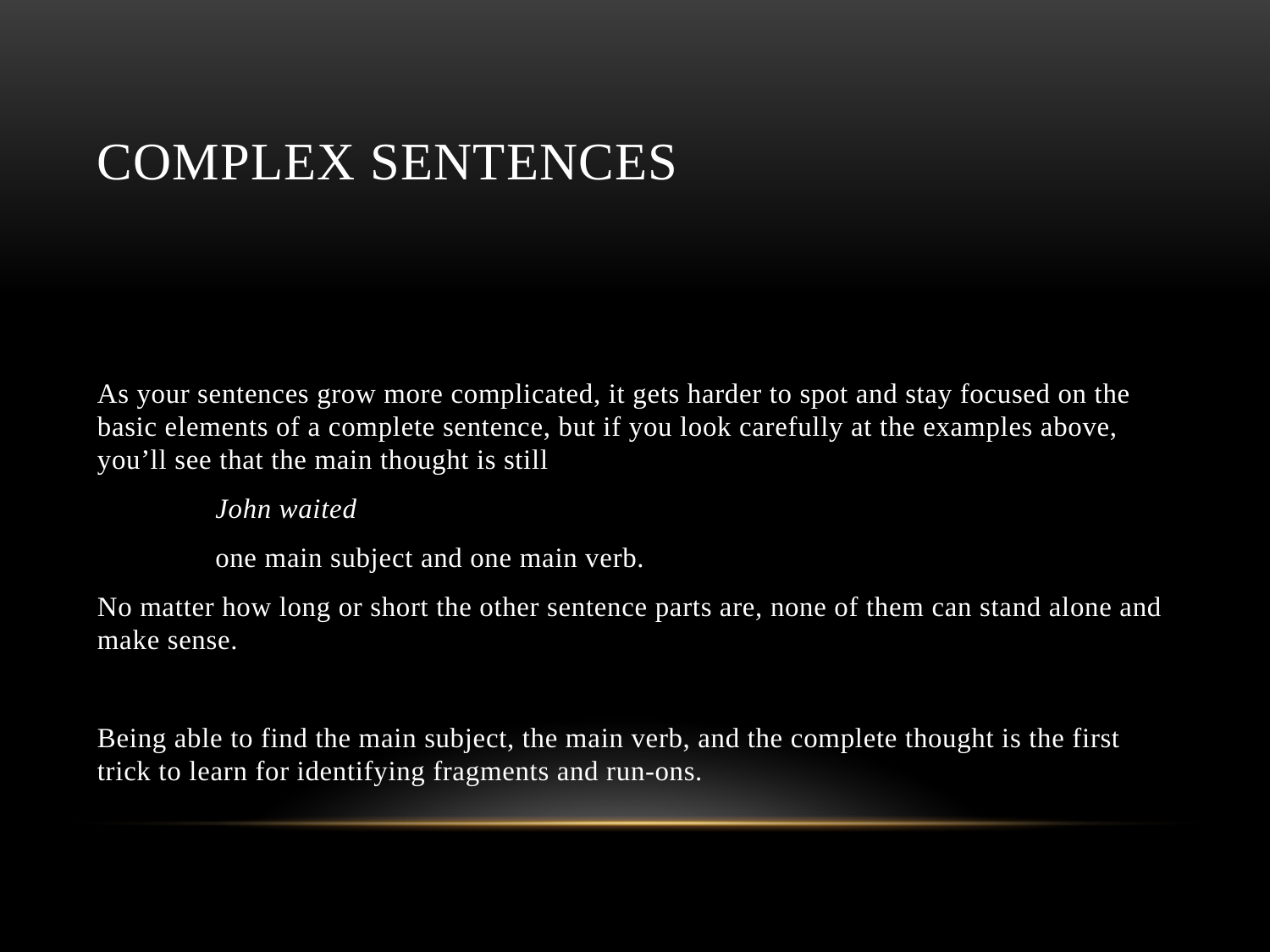

# Complex sentences
As your sentences grow more complicated, it gets harder to spot and stay focused on the basic elements of a complete sentence, but if you look carefully at the examples above, you’ll see that the main thought is still
			John waited
		one main subject and one main verb.
No matter how long or short the other sentence parts are, none of them can stand alone and make sense.

Being able to find the main subject, the main verb, and the complete thought is the first trick to learn for identifying fragments and run-ons.